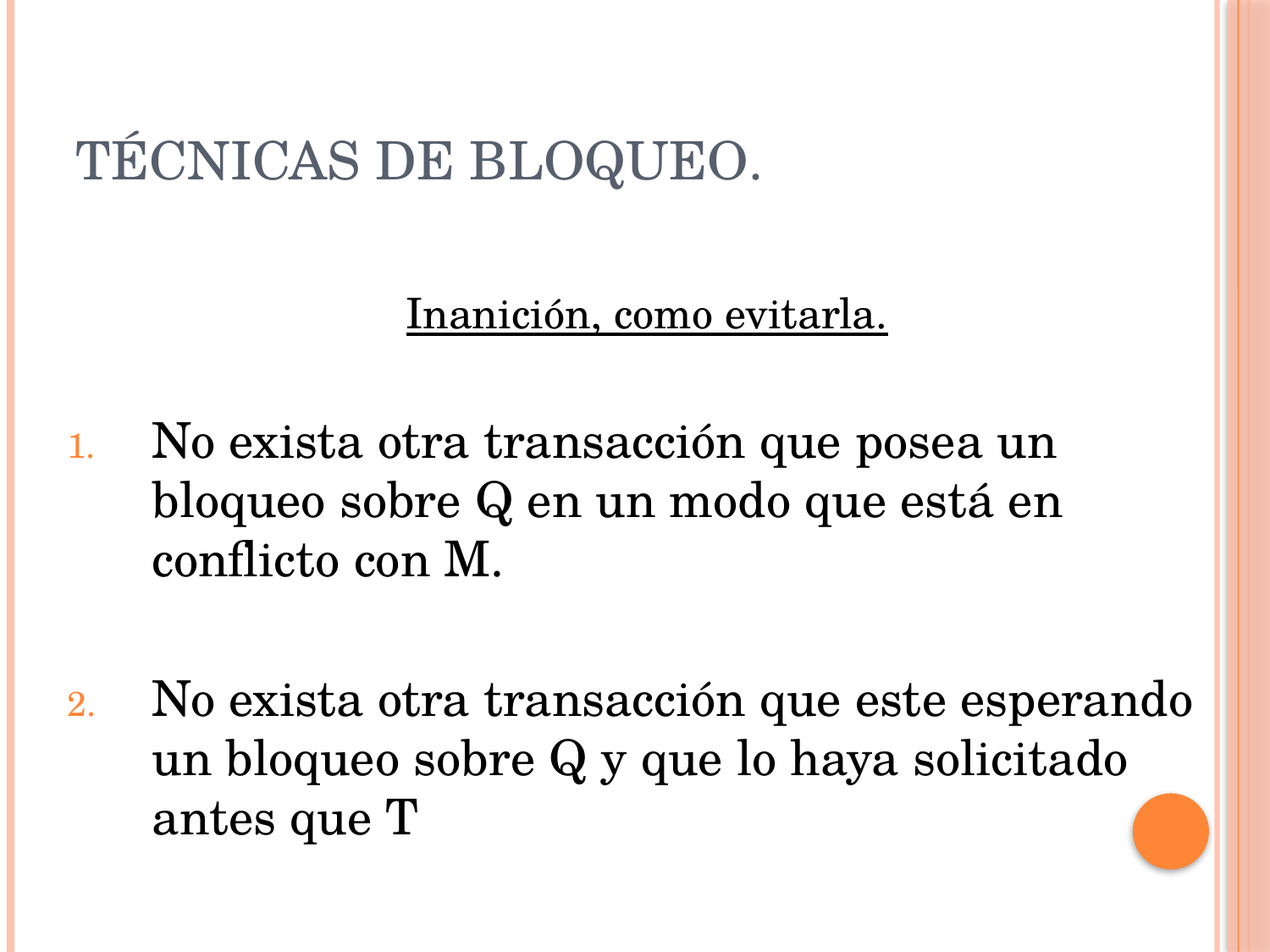

# Técnicas de bloqueo.
			Inanición, como evitarla.

No exista otra transacción que posea un bloqueo sobre Q en un modo que está en conflicto con M.

No exista otra transacción que este esperando un bloqueo sobre Q y que lo haya solicitado antes que T

58